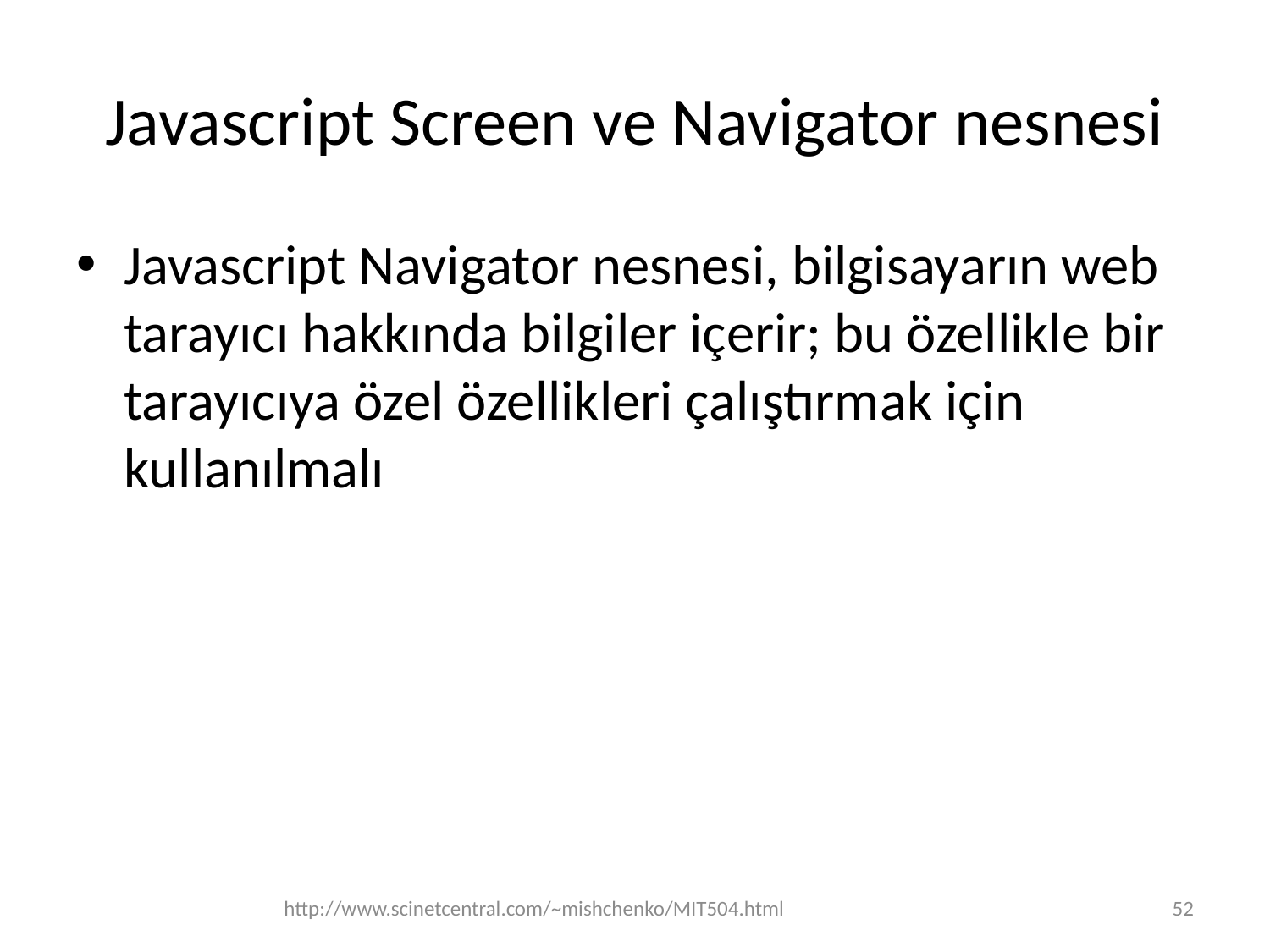

# Javascript Screen ve Navigator nesnesi
Javascript Navigator nesnesi, bilgisayarın web tarayıcı hakkında bilgiler içerir; bu özellikle bir tarayıcıya özel özellikleri çalıştırmak için kullanılmalı

http://www.scinetcentral.com/~mishchenko/MIT504.html
52